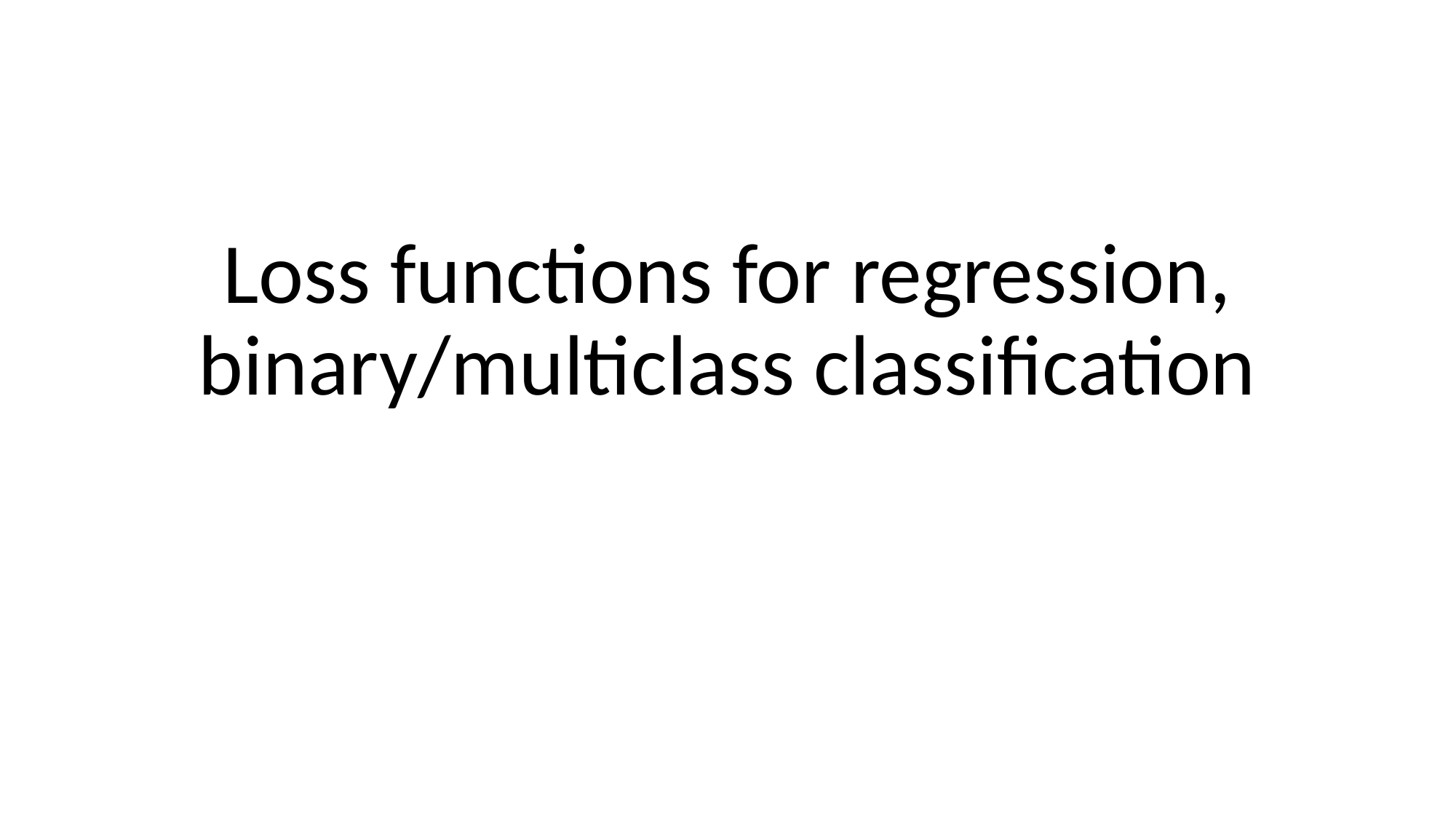

# Loss functions for regression, binary/multiclass classification